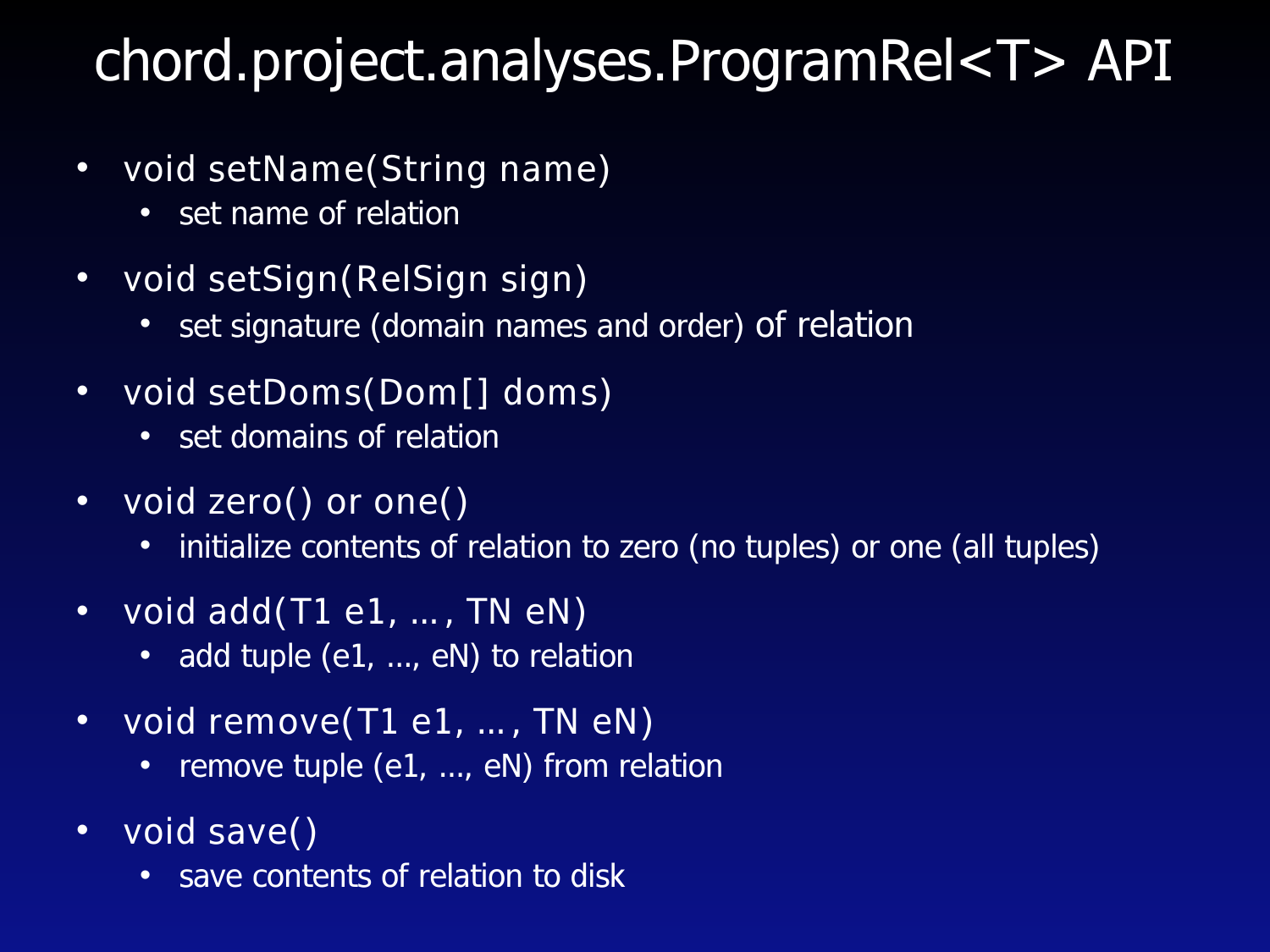

# chord.project.analyses.ProgramRel<T> API
void setName(String name)
set name of relation

void setSign(RelSign sign)
set signature (domain names and order) of relation

void setDoms(Dom[] doms)
set domains of relation

void zero() or one()
initialize contents of relation to zero (no tuples) or one (all tuples)

void add(T1 e1, …, TN eN)
add tuple (e1, …, eN) to relation

void remove(T1 e1, …, TN eN)
remove tuple (e1, …, eN) from relation

void save()
save contents of relation to disk